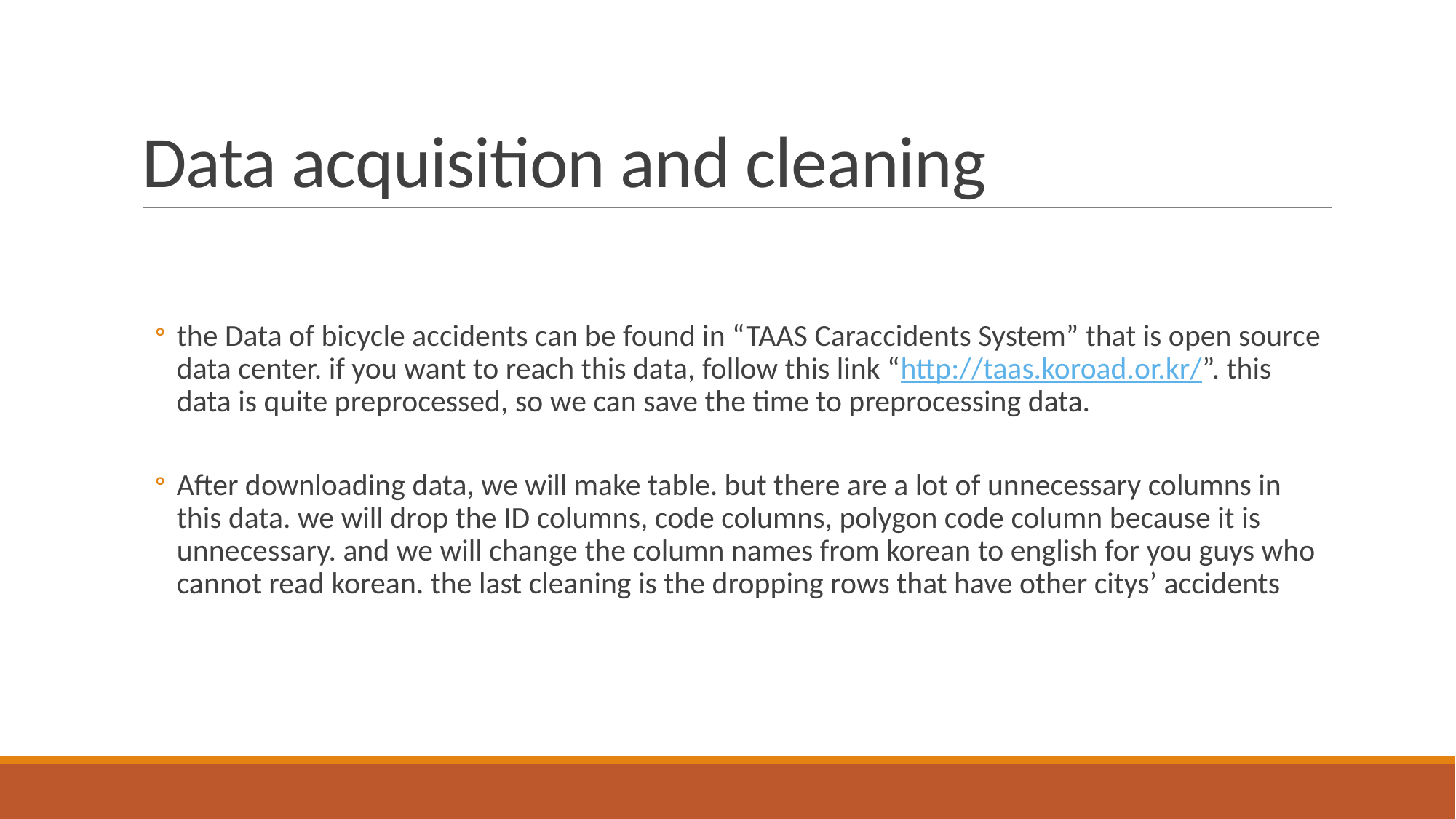

# Data acquisition and cleaning

the Data of bicycle accidents can be found in “TAAS Caraccidents System” that is open source data center. if you want to reach this data, follow this link “http://taas.koroad.or.kr/”. this data is quite preprocessed, so we can save the time to preprocessing data.

After downloading data, we will make table. but there are a lot of unnecessary columns in this data. we will drop the ID columns, code columns, polygon code column because it is unnecessary. and we will change the column names from korean to english for you guys who cannot read korean. the last cleaning is the dropping rows that have other citys’ accidents